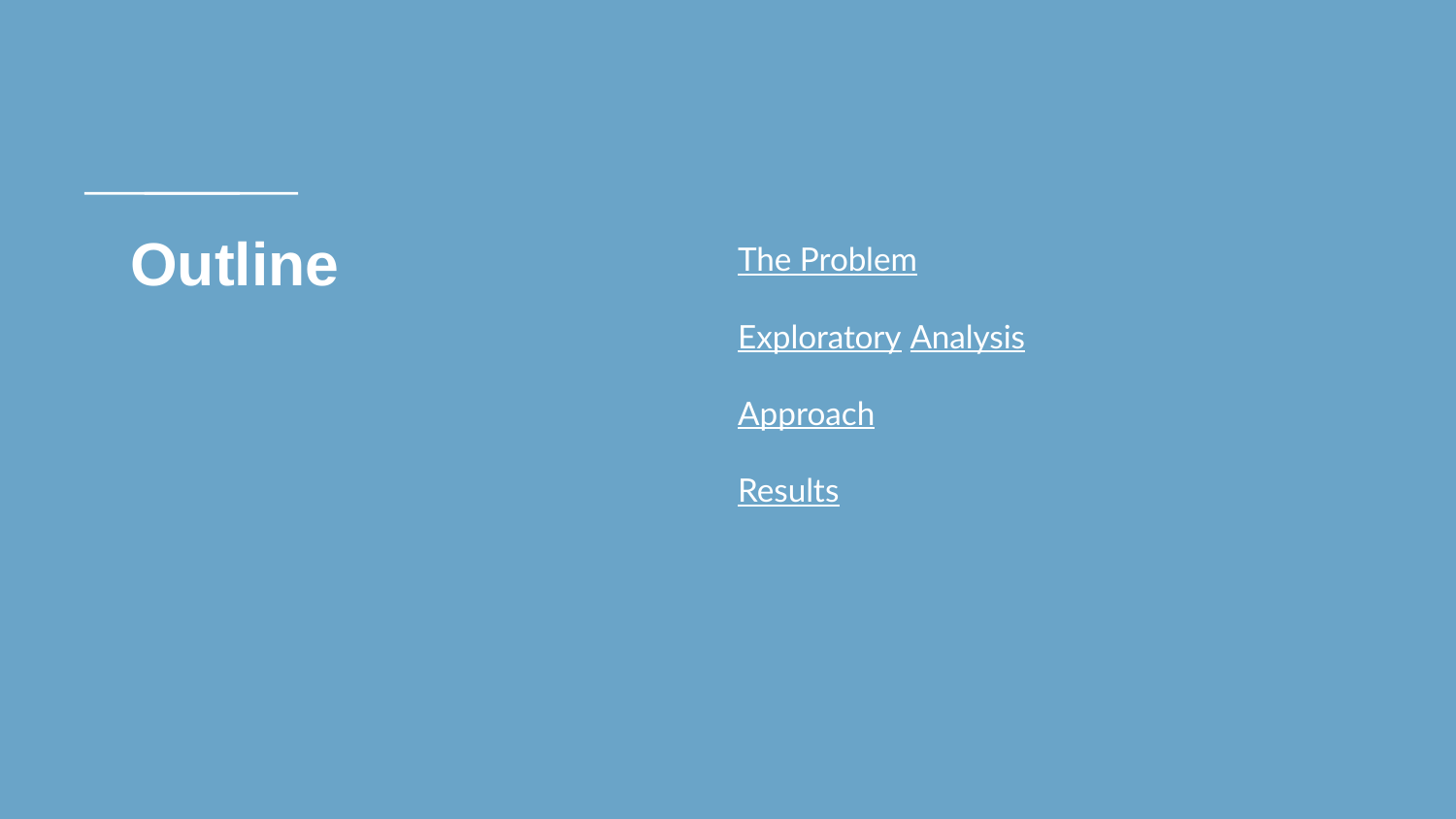

# Outline
The Problem
Exploratory Analysis
Approach
Results